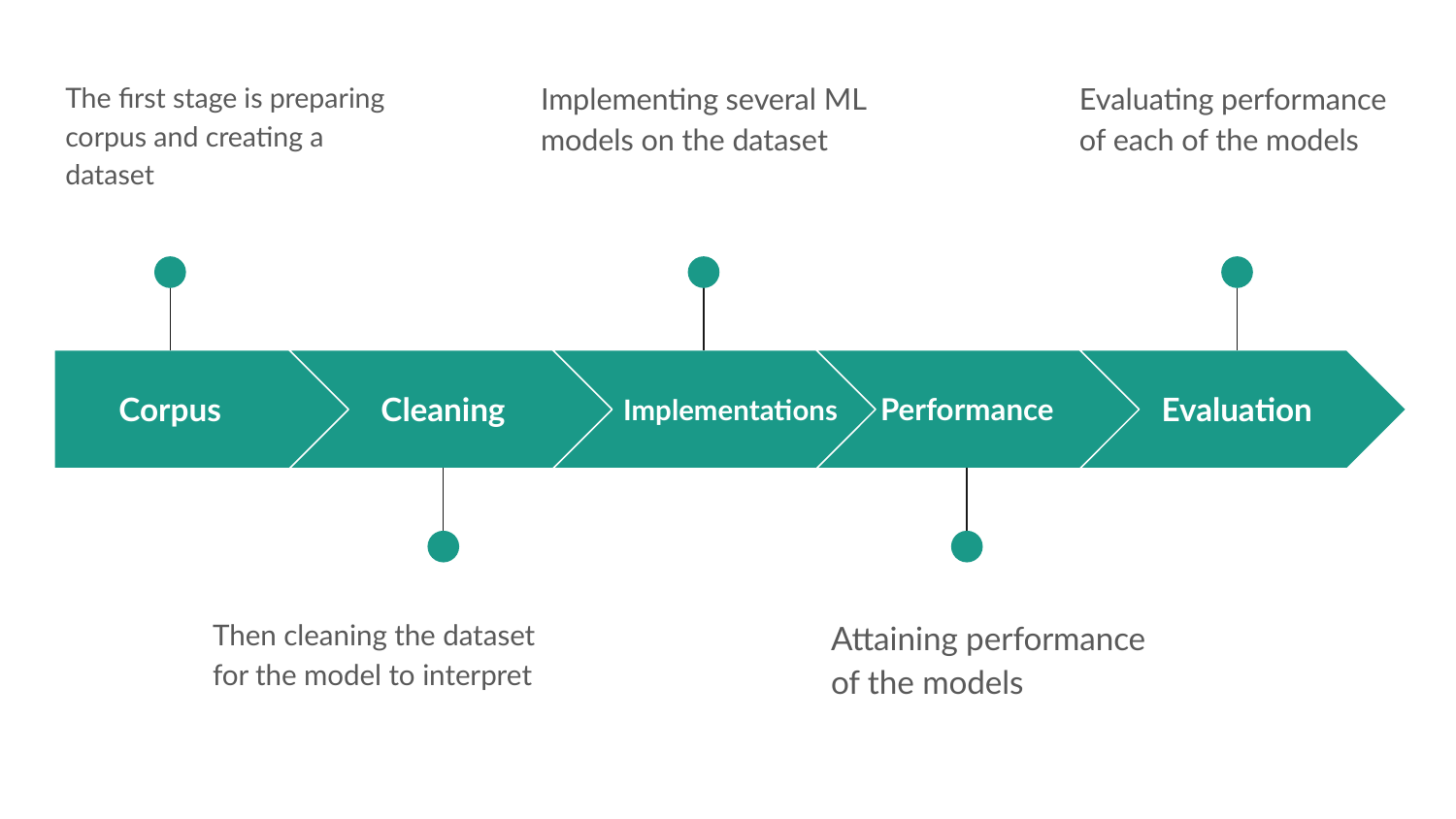

The first stage is preparing corpus and creating a dataset
Implementing several ML models on the dataset
Evaluating performance of each of the models

Corpus
Cleaning
 Implementations
Performance
Evaluation

Then cleaning the dataset for the model to interpret
Attaining performance of the models